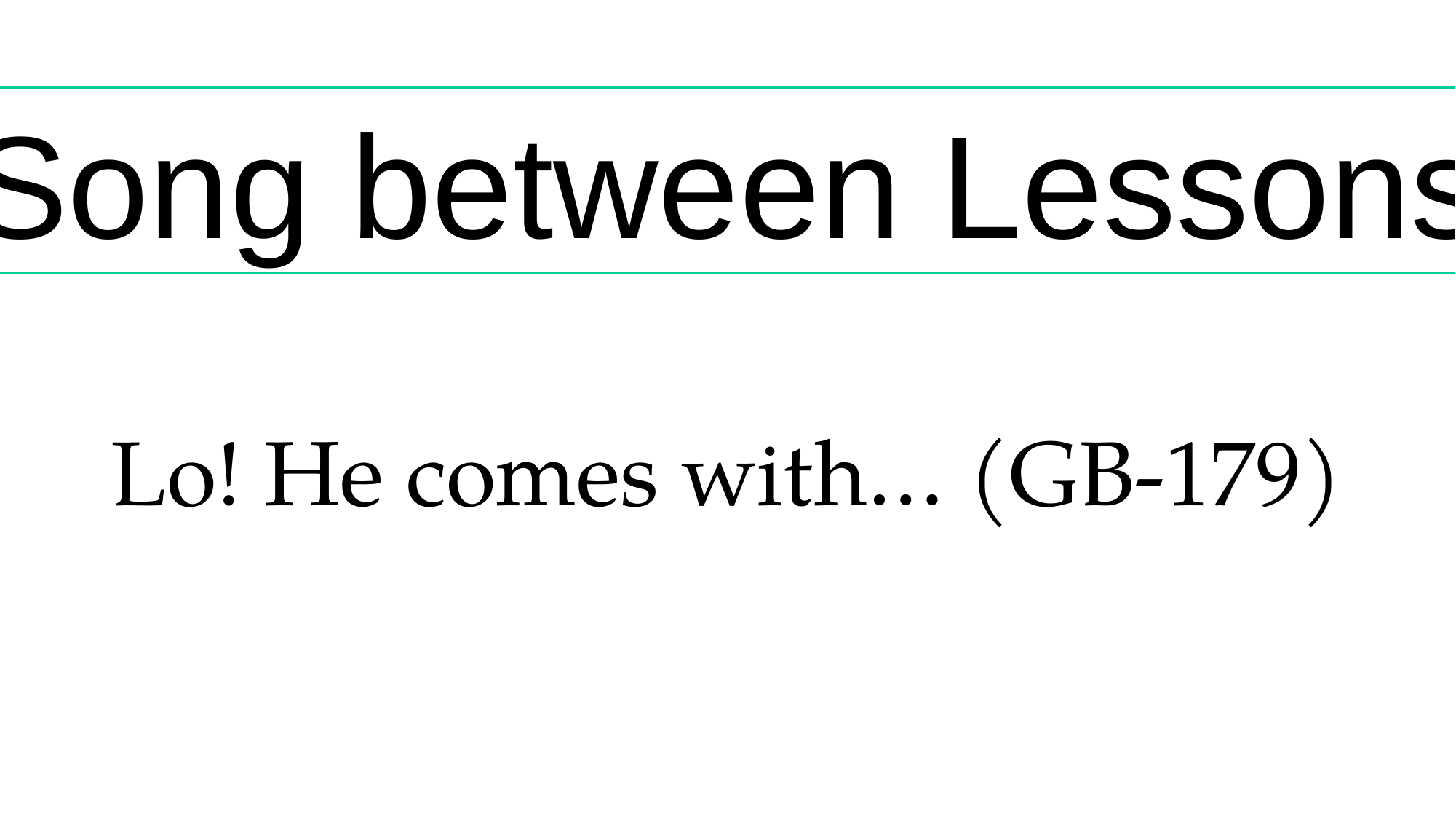

Song between Lessons
Lo! He comes with… (GB-179)